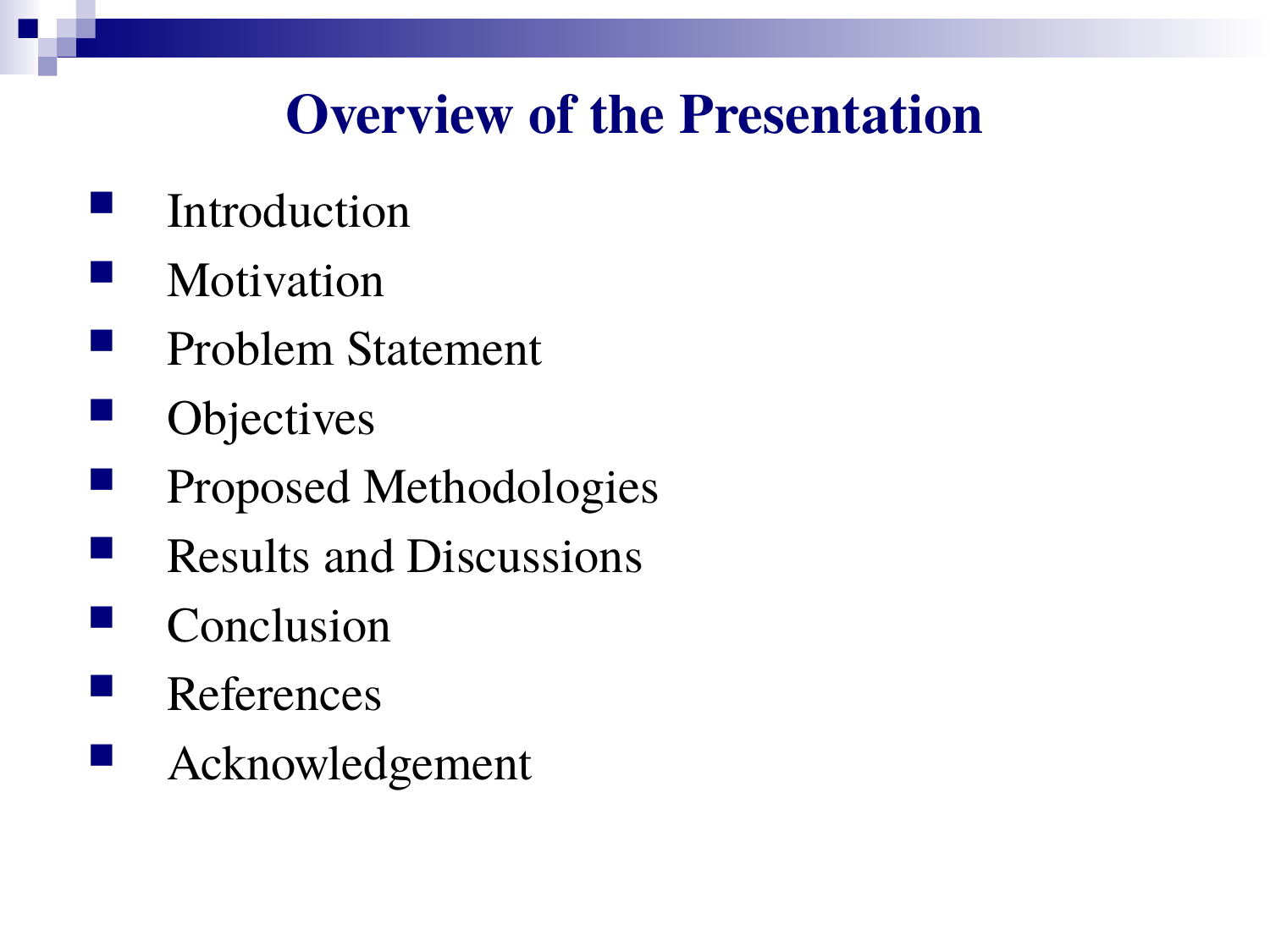

# Overview of the Presentation
Introduction
Motivation
Problem Statement
Objectives
Proposed Methodologies
Results and Discussions
Conclusion
References
Acknowledgement